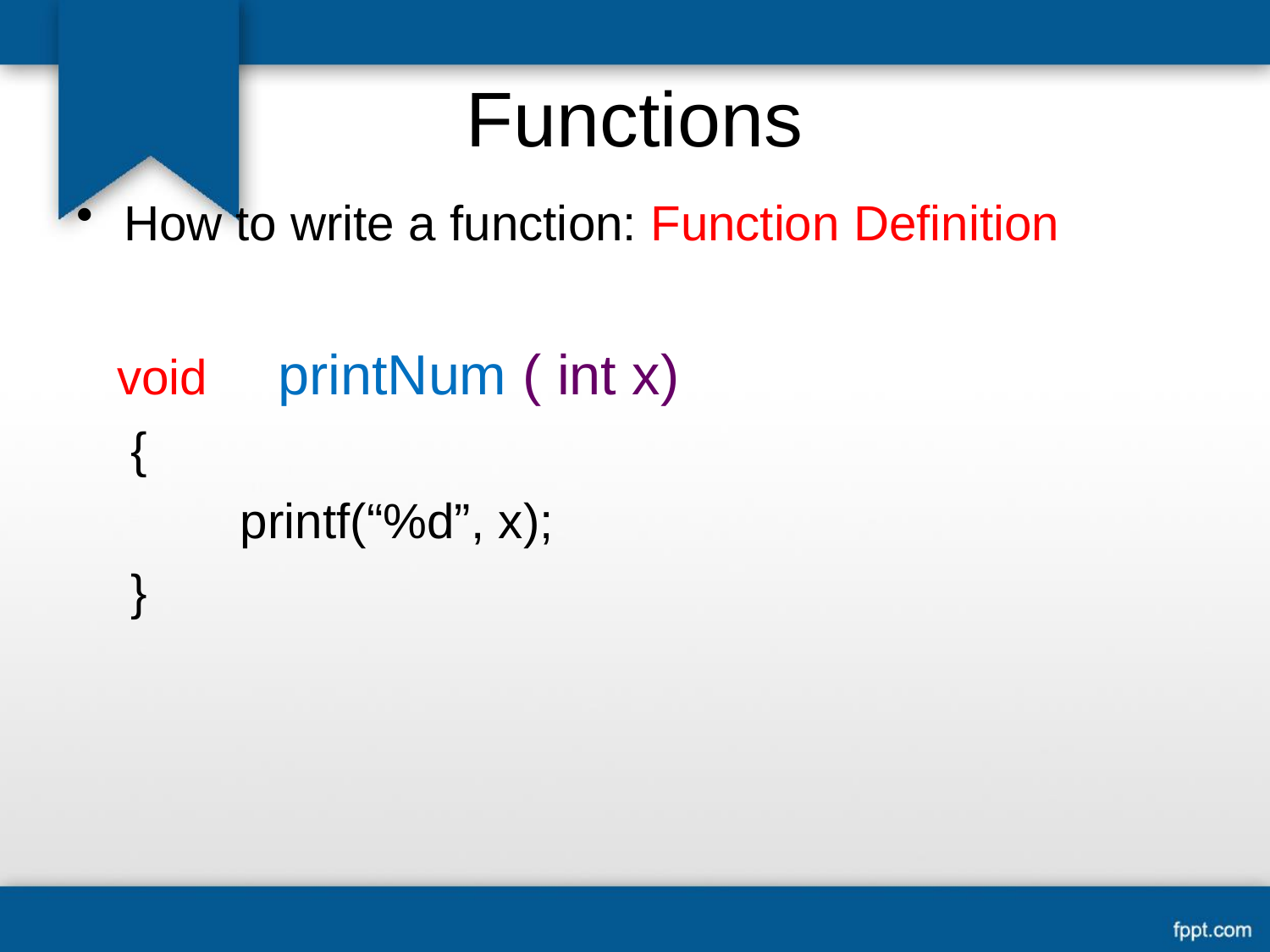

# Functions
How to write a function: Function Definition

void	printNum ( int x)
{
printf(“%d”, x);
}